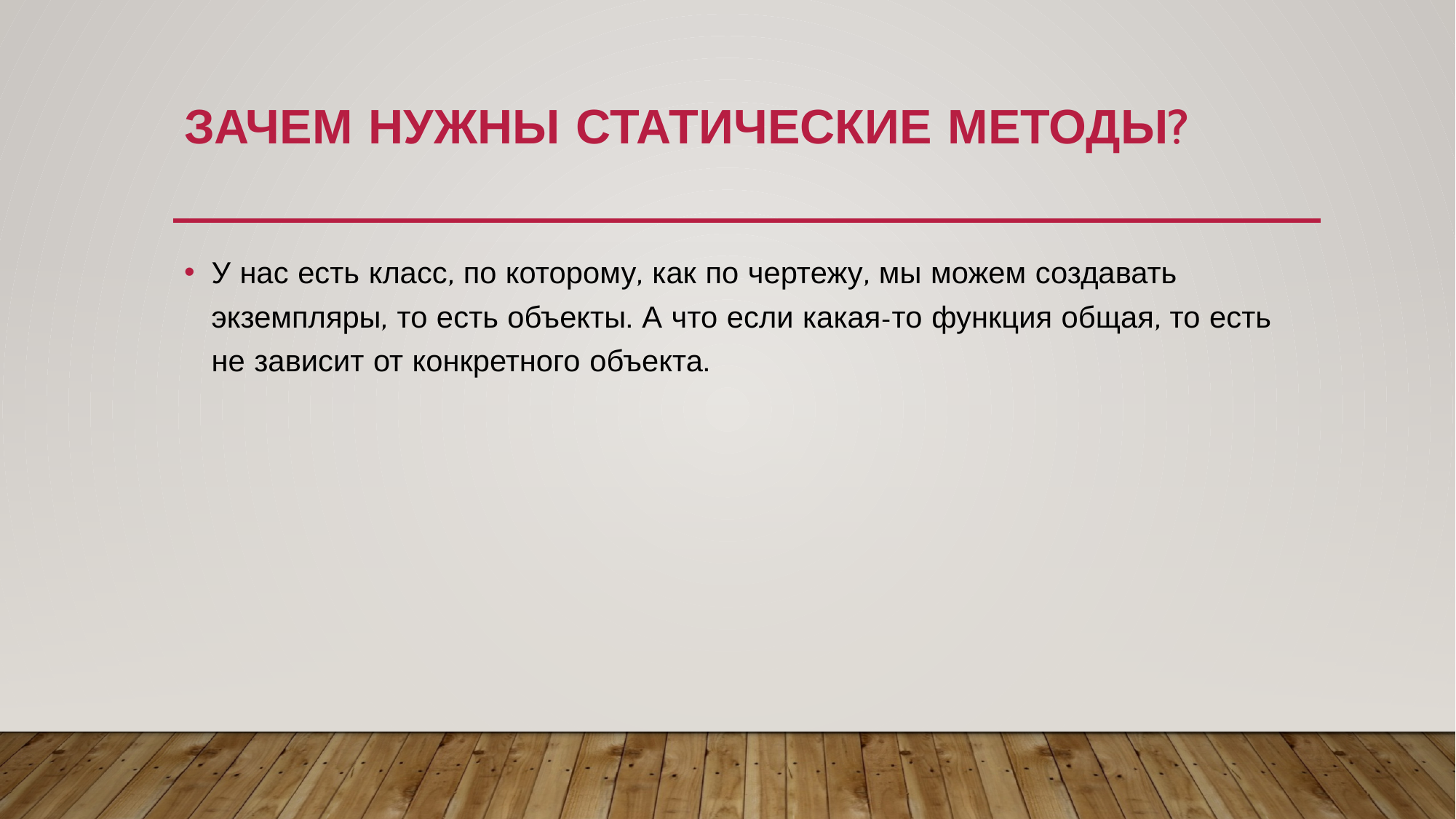

# Зачем нужны Статические методы?
У нас есть класс, по которому, как по чертежу, мы можем создавать экземпляры, то есть объекты. А что если какая-то функция общая, то есть не зависит от конкретного объекта.